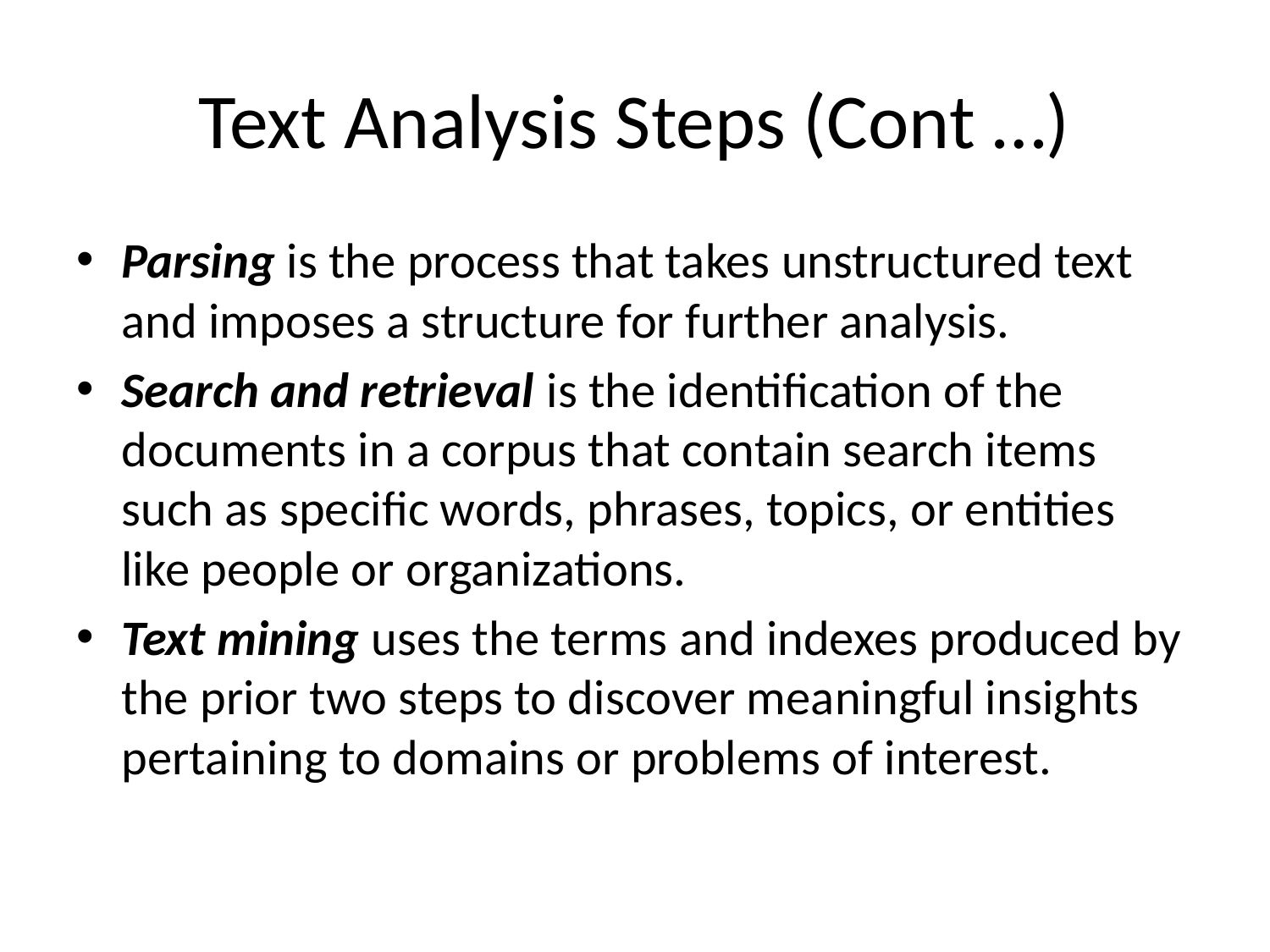

# Text Analysis Steps (Cont …)
Parsing is the process that takes unstructured text and imposes a structure for further analysis.
Search and retrieval is the identification of the documents in a corpus that contain search items such as specific words, phrases, topics, or entities like people or organizations.
Text mining uses the terms and indexes produced by the prior two steps to discover meaningful insights pertaining to domains or problems of interest.